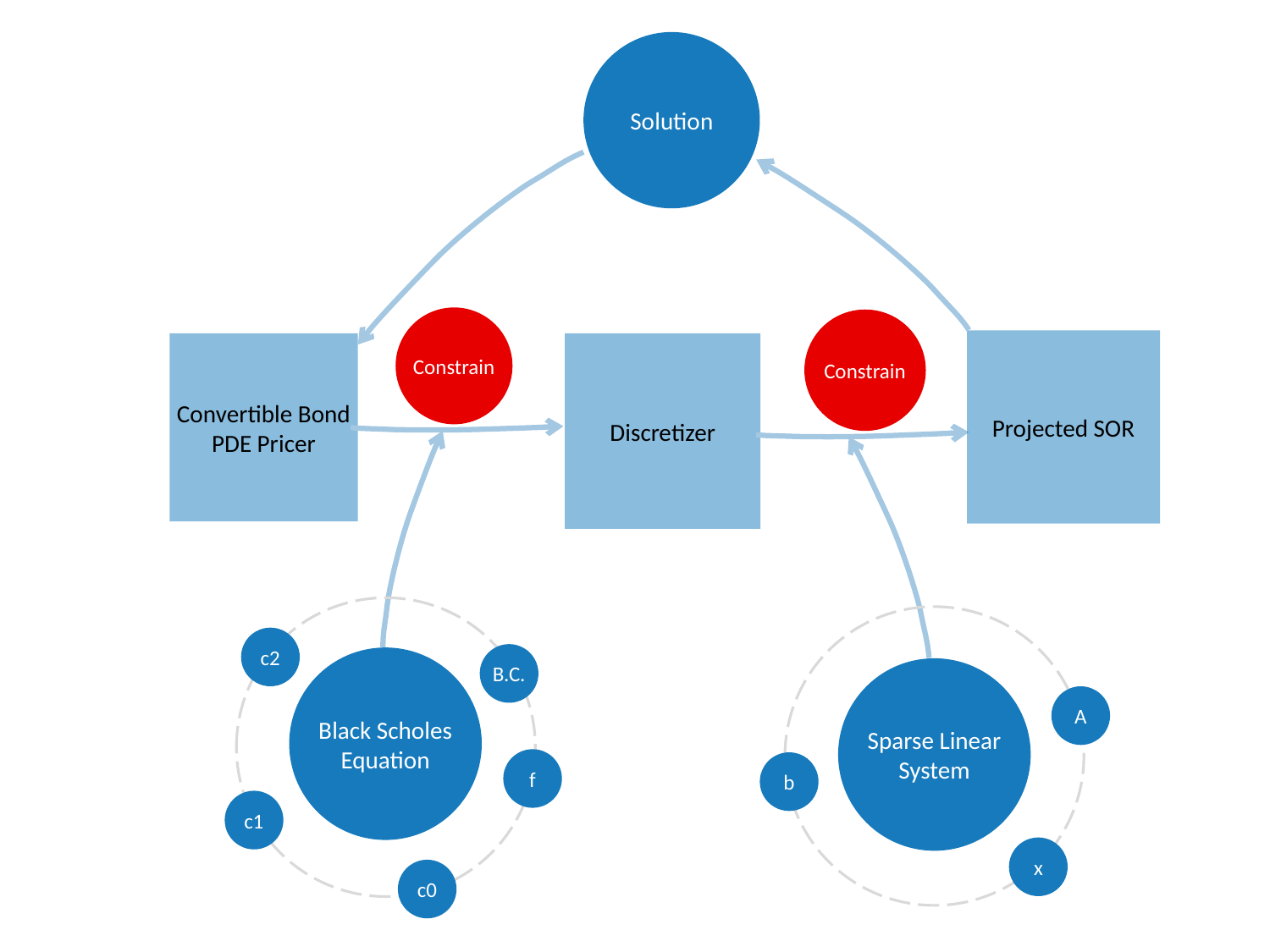

Solution

Constrain
Projected SOR
Convertible Bond PDE Pricer
Discretizer

c2
Black Scholes Equation
Sparse Linear System
A
f
b
c1
x
c0
Constrain
B.C.